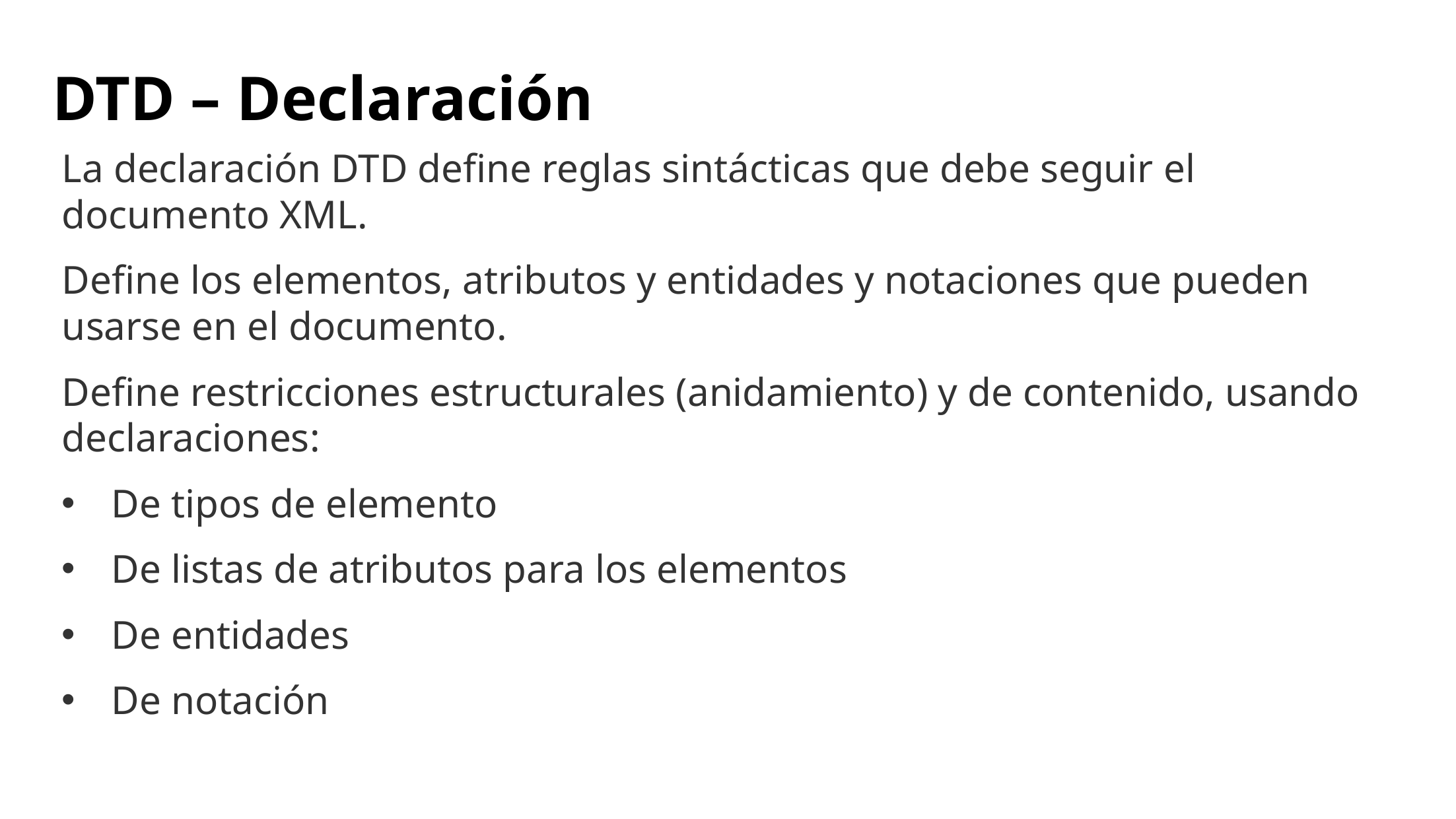

# DTD – Declaración
La declaración DTD define reglas sintácticas que debe seguir el  documento XML.
Define los elementos, atributos y entidades y notaciones que pueden usarse en el documento.
Define restricciones estructurales (anidamiento) y de contenido, usando declaraciones:
De tipos de elemento
De listas de atributos para los elementos
De entidades
De notación